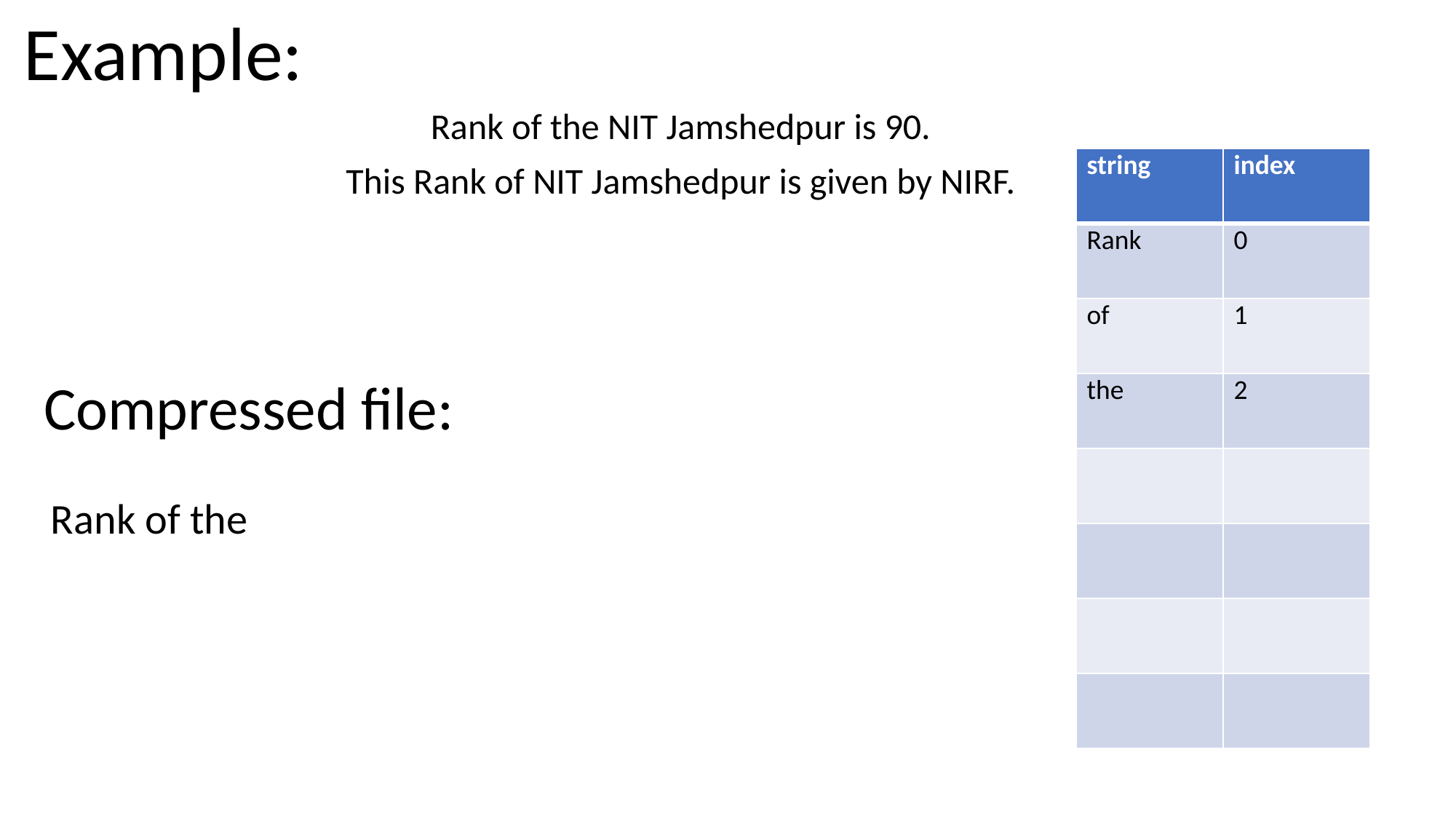

# Example:
Rank of the NIT Jamshedpur is 90.
This Rank of NIT Jamshedpur is given by NIRF.
| string | index |
| --- | --- |
| Rank | 0 |
| of | 1 |
| the | 2 |
|  |  |
|  |  |
|  |  |
|  |  |
Compressed file:
Rank of the